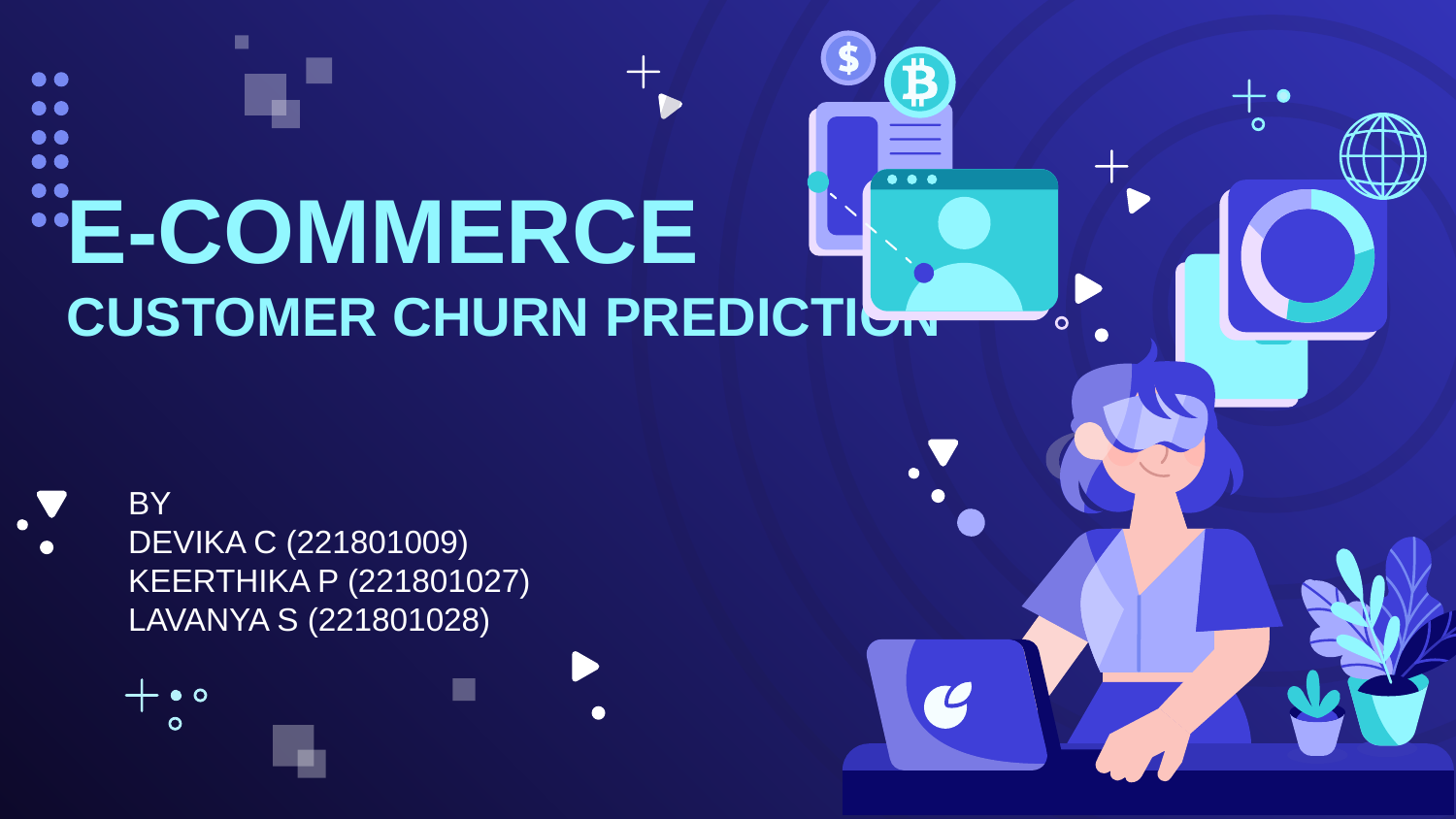

# E-COMMERCE CUSTOMER CHURN PREDICTION
BY
DEVIKA C (221801009)
KEERTHIKA P (221801027)
LAVANYA S (221801028)